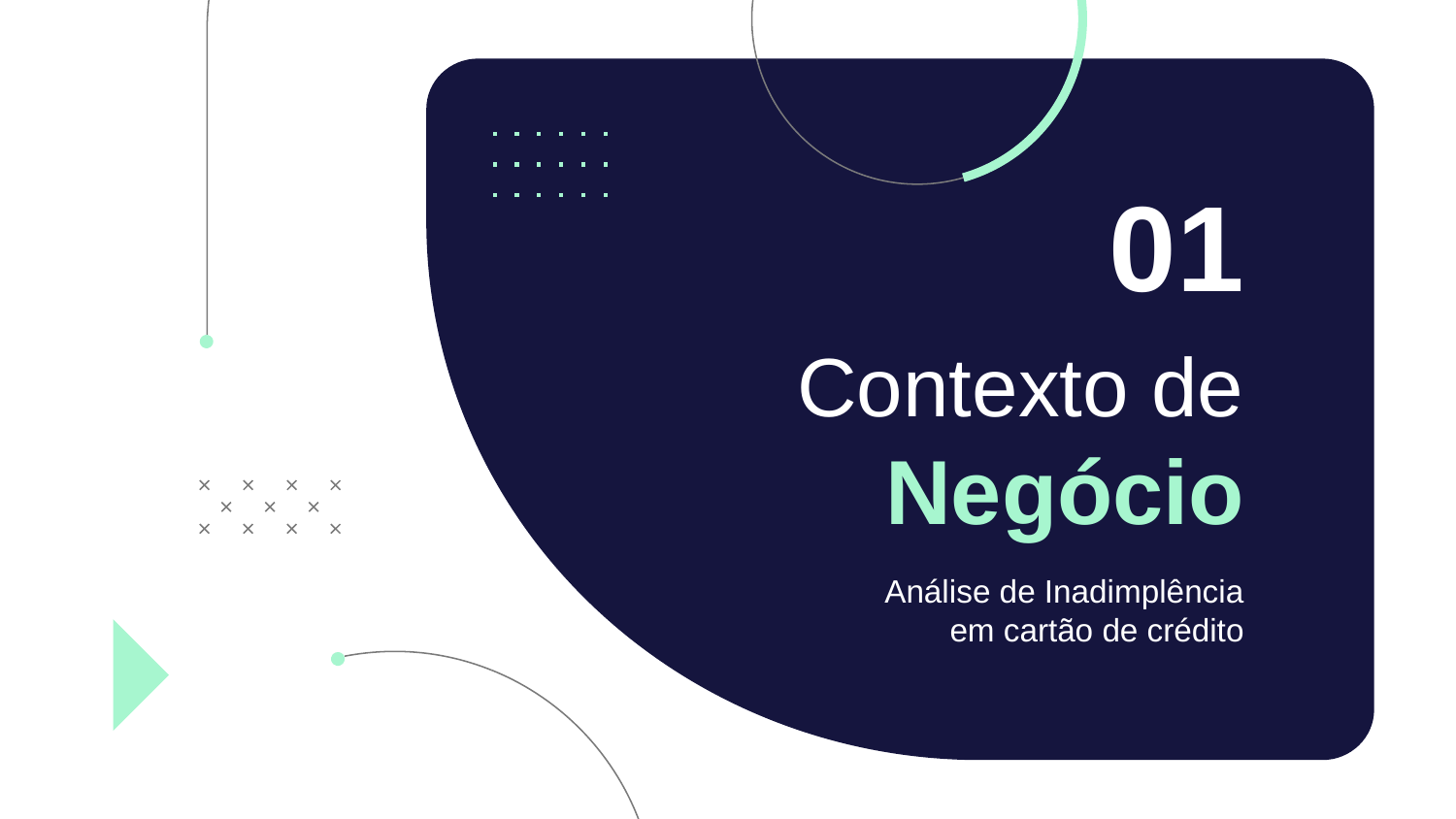

01
# Contexto de Negócio
Análise de Inadimplência em cartão de crédito